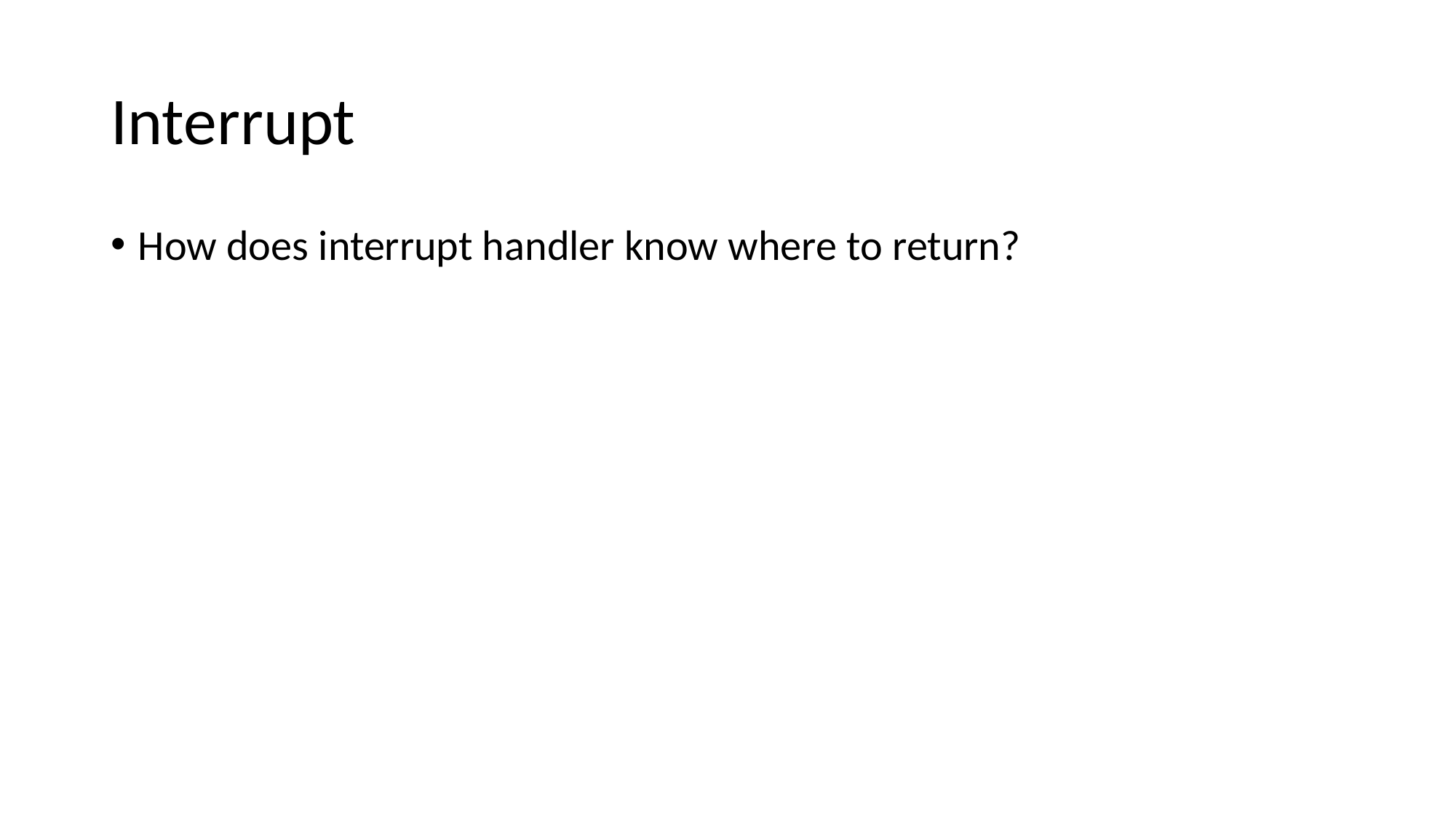

# Interrupt
How does interrupt handler know where to return?